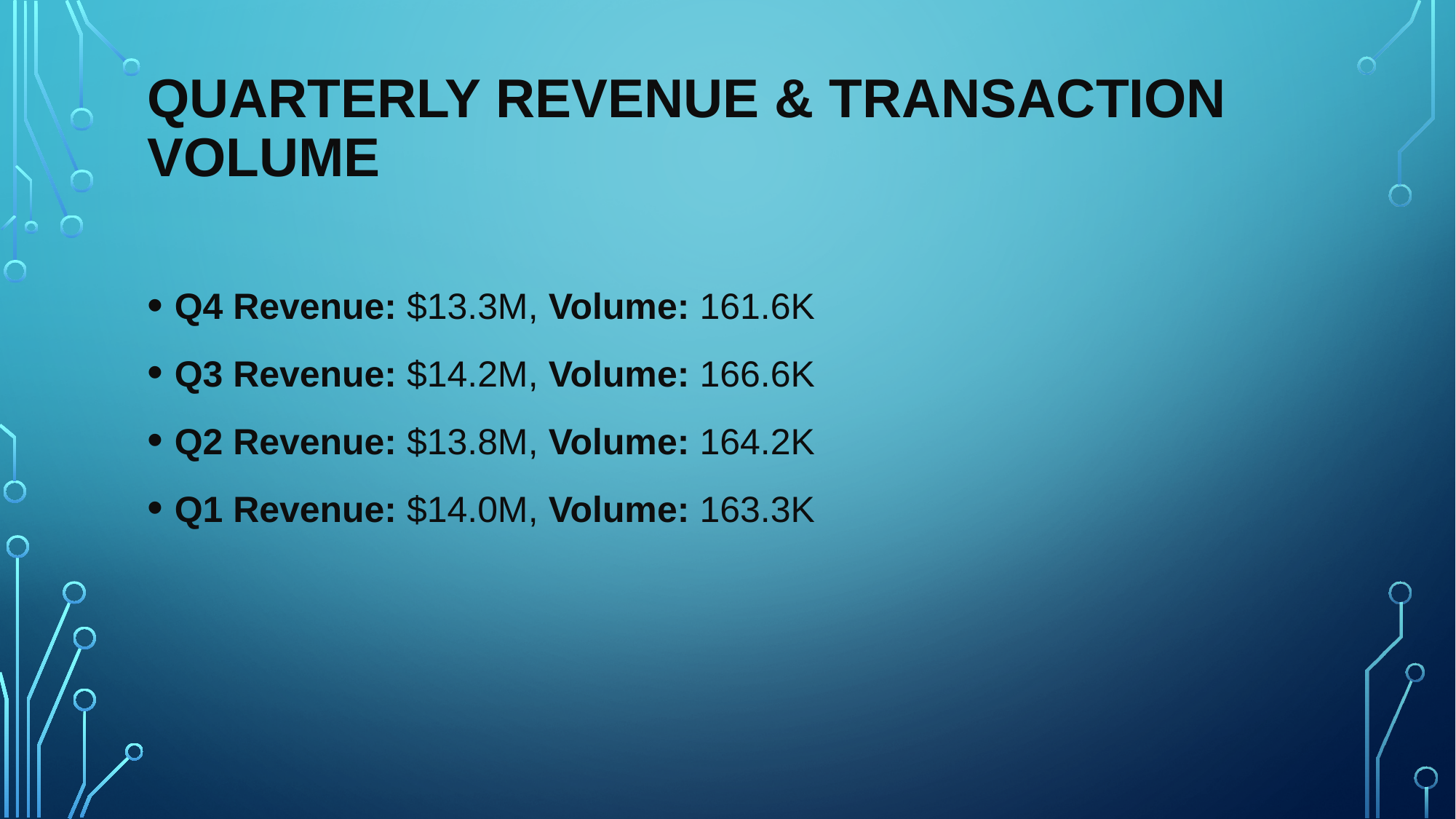

# Quarterly Revenue & Transaction Volume
Q4 Revenue: $13.3M, Volume: 161.6K
Q3 Revenue: $14.2M, Volume: 166.6K
Q2 Revenue: $13.8M, Volume: 164.2K
Q1 Revenue: $14.0M, Volume: 163.3K